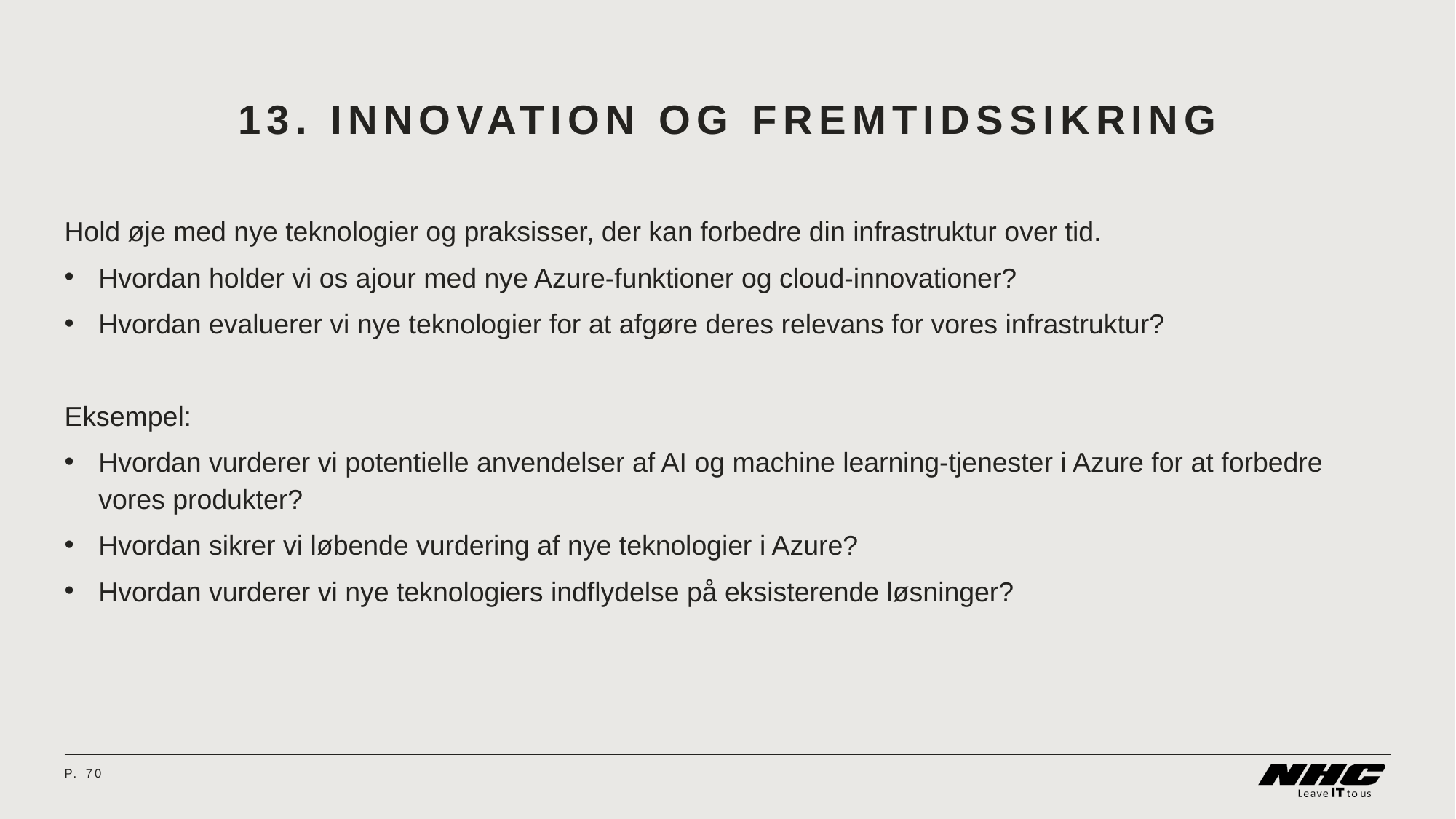

# 13. Innovation og fremtidssikring
Hold øje med nye teknologier og praksisser, der kan forbedre din infrastruktur over tid.
Hvordan holder vi os ajour med nye Azure-funktioner og cloud-innovationer?
Hvordan evaluerer vi nye teknologier for at afgøre deres relevans for vores infrastruktur?

Eksempel:
Hvordan vurderer vi potentielle anvendelser af AI og machine learning-tjenester i Azure for at forbedre vores produkter?
Hvordan sikrer vi løbende vurdering af nye teknologier i Azure?
Hvordan vurderer vi nye teknologiers indflydelse på eksisterende løsninger?
P.	70

08 April 2024